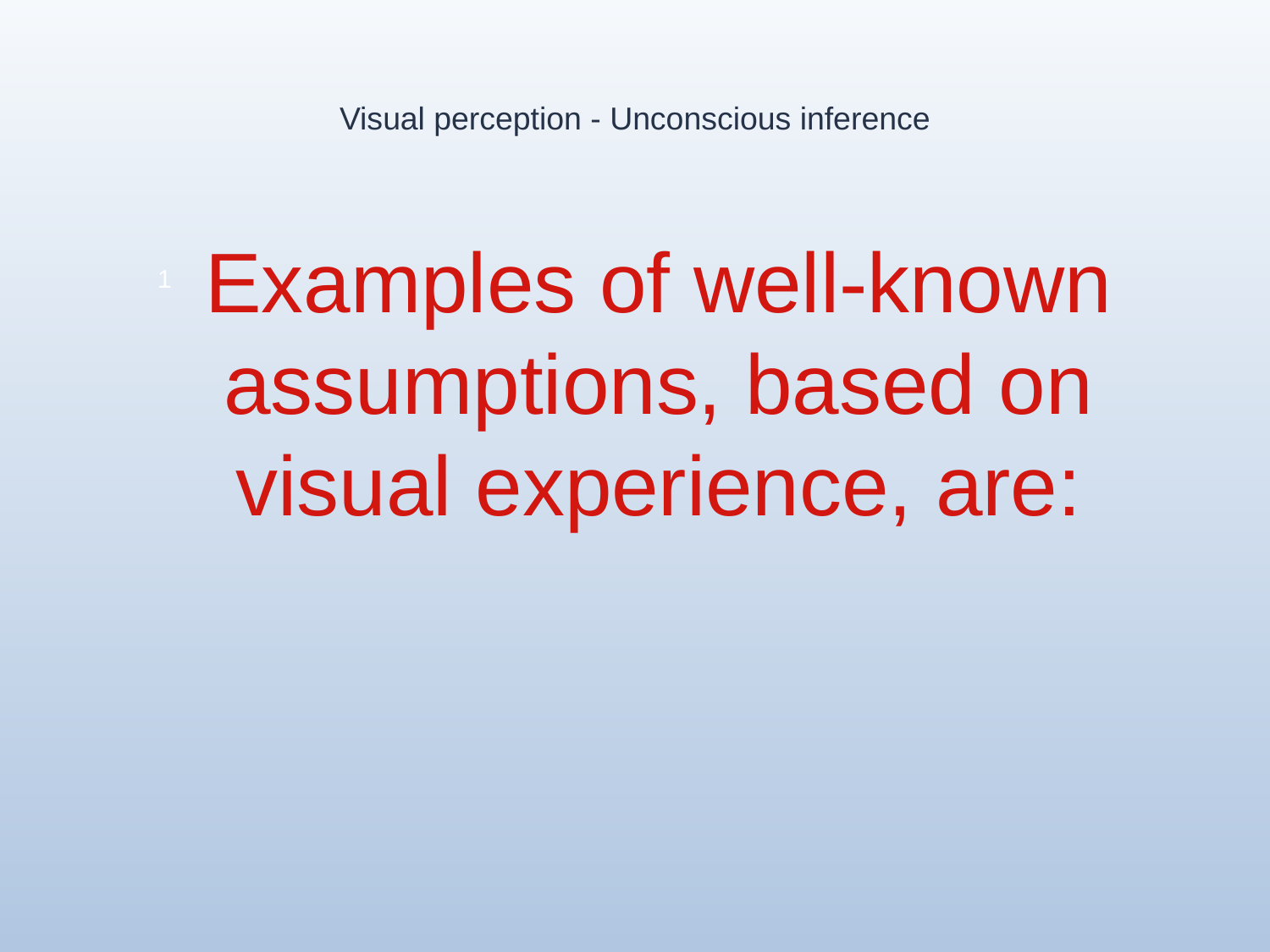

# Visual perception - Unconscious inference
Examples of well-known assumptions, based on visual experience, are: